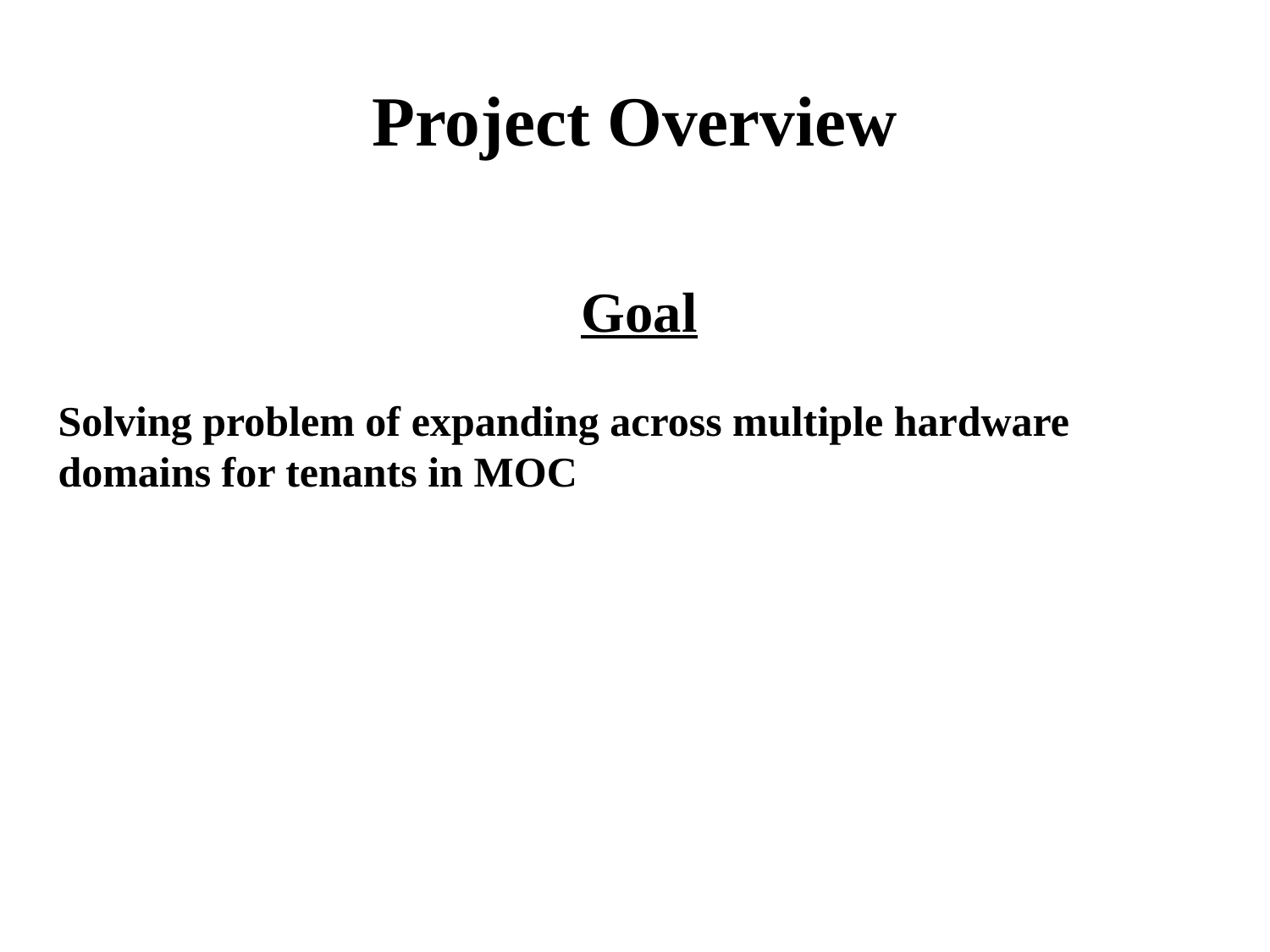

# Project Overview
Goal

Solving problem of expanding across multiple hardware domains for tenants in MOC